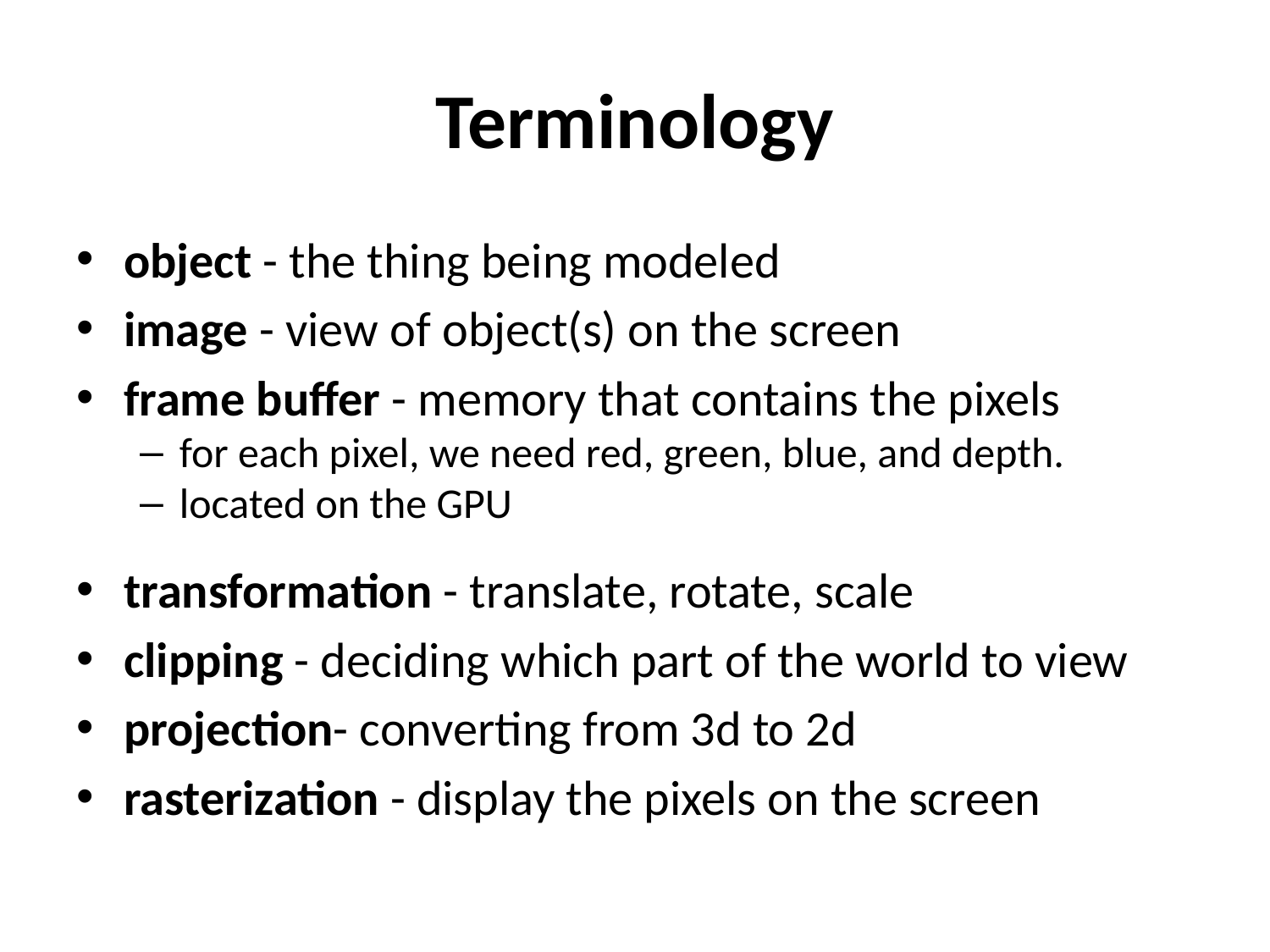

# Terminology
object - the thing being modeled
image - view of object(s) on the screen
frame buffer - memory that contains the pixels
for each pixel, we need red, green, blue, and depth.
located on the GPU
transformation - translate, rotate, scale
clipping - deciding which part of the world to view
projection- converting from 3d to 2d
rasterization - display the pixels on the screen